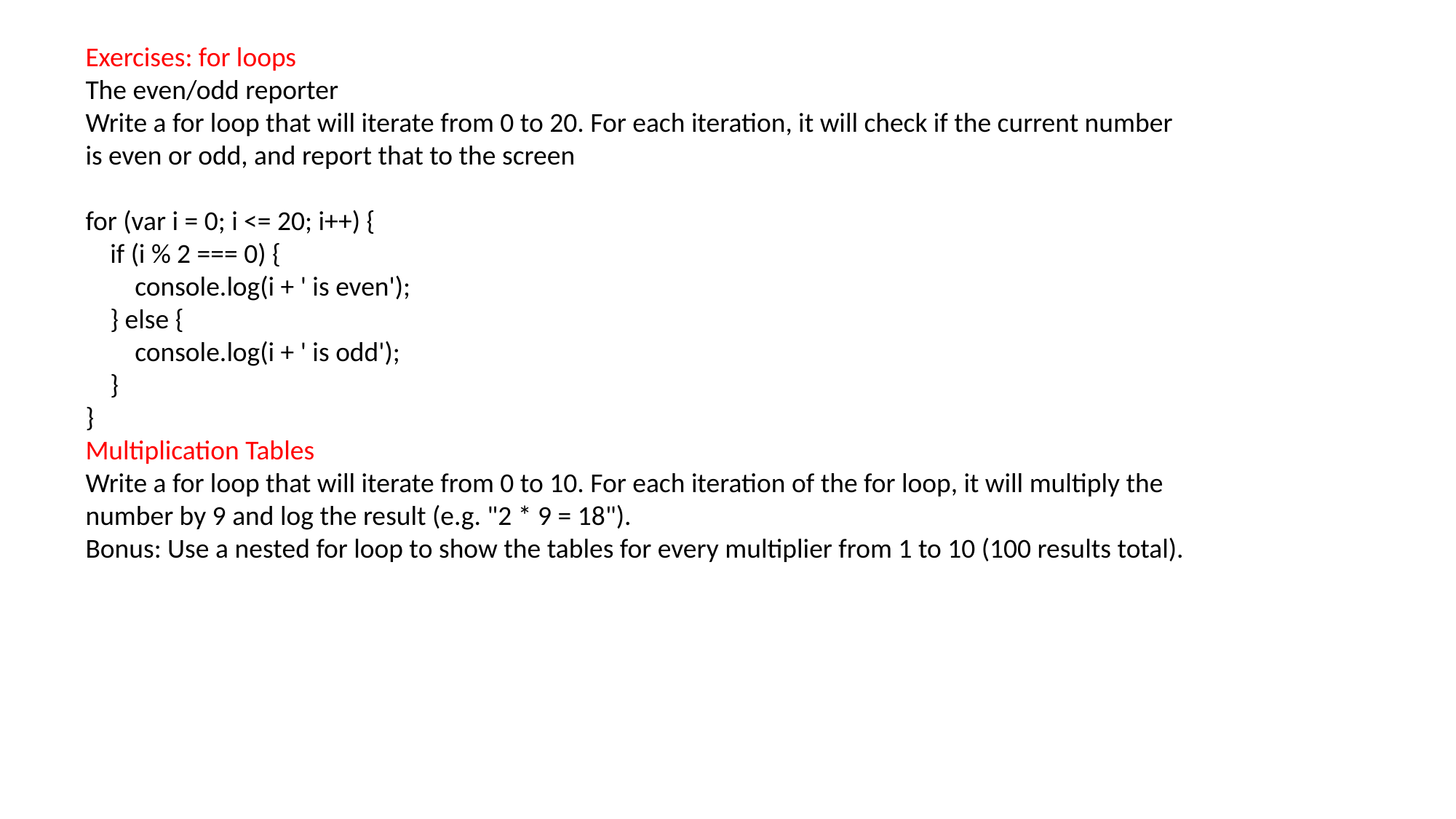

Exercises: for loops
The even/odd reporter
Write a for loop that will iterate from 0 to 20. For each iteration, it will check if the current number is even or odd, and report that to the screen

for (var i = 0; i <= 20; i++) {
    if (i % 2 === 0) {
        console.log(i + ' is even');
    } else {
        console.log(i + ' is odd');
    }
}
Multiplication Tables
Write a for loop that will iterate from 0 to 10. For each iteration of the for loop, it will multiply the number by 9 and log the result (e.g. "2 * 9 = 18").
Bonus: Use a nested for loop to show the tables for every multiplier from 1 to 10 (100 results total).